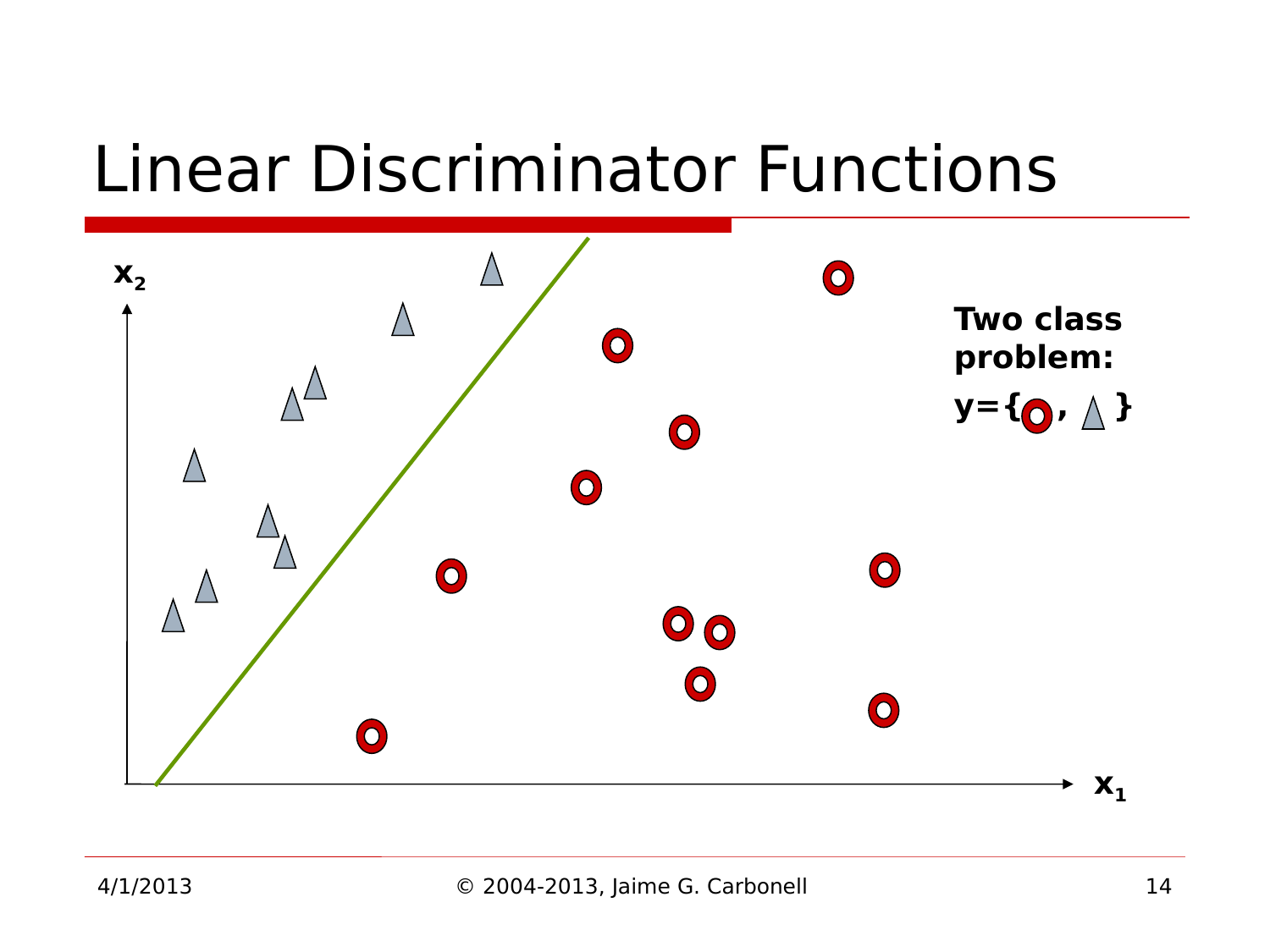

# Linear Discriminator Functions

x2

Two class problem:
y={   ,    }

x1

4/1/2013
© 2004-2013, Jaime G. Carbonell
14